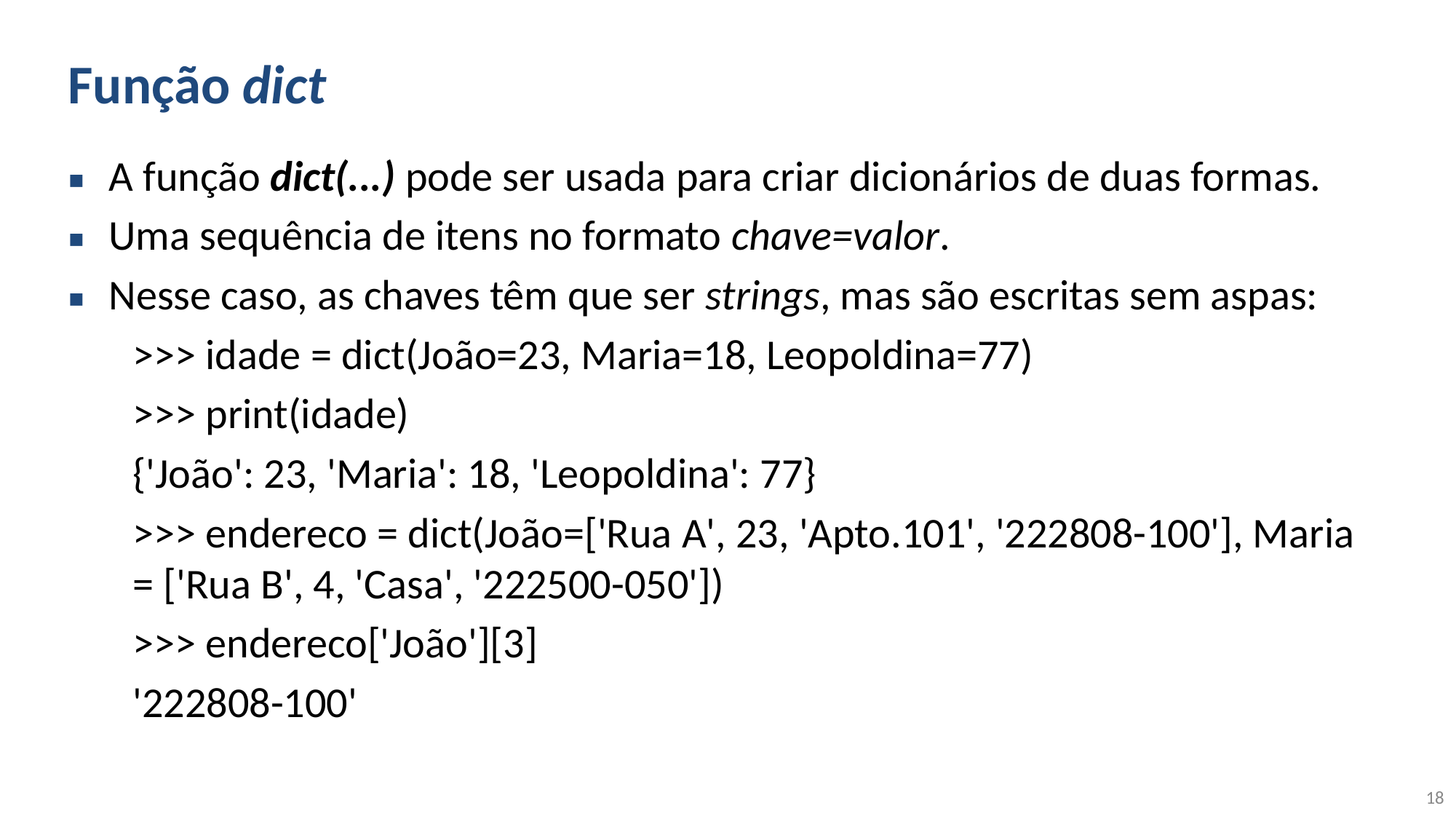

# Função dict
A função dict(...) pode ser usada para criar dicionários de duas formas.
Uma sequência de itens no formato chave=valor.
Nesse caso, as chaves têm que ser strings, mas são escritas sem aspas:
>>> idade = dict(João=23, Maria=18, Leopoldina=77)
>>> print(idade)
{'João': 23, 'Maria': 18, 'Leopoldina': 77}
>>> endereco = dict(João=['Rua A', 23, 'Apto.101', '222808-100'], Maria = ['Rua B', 4, 'Casa', '222500-050'])
>>> endereco['João'][3]
'222808-100'

18